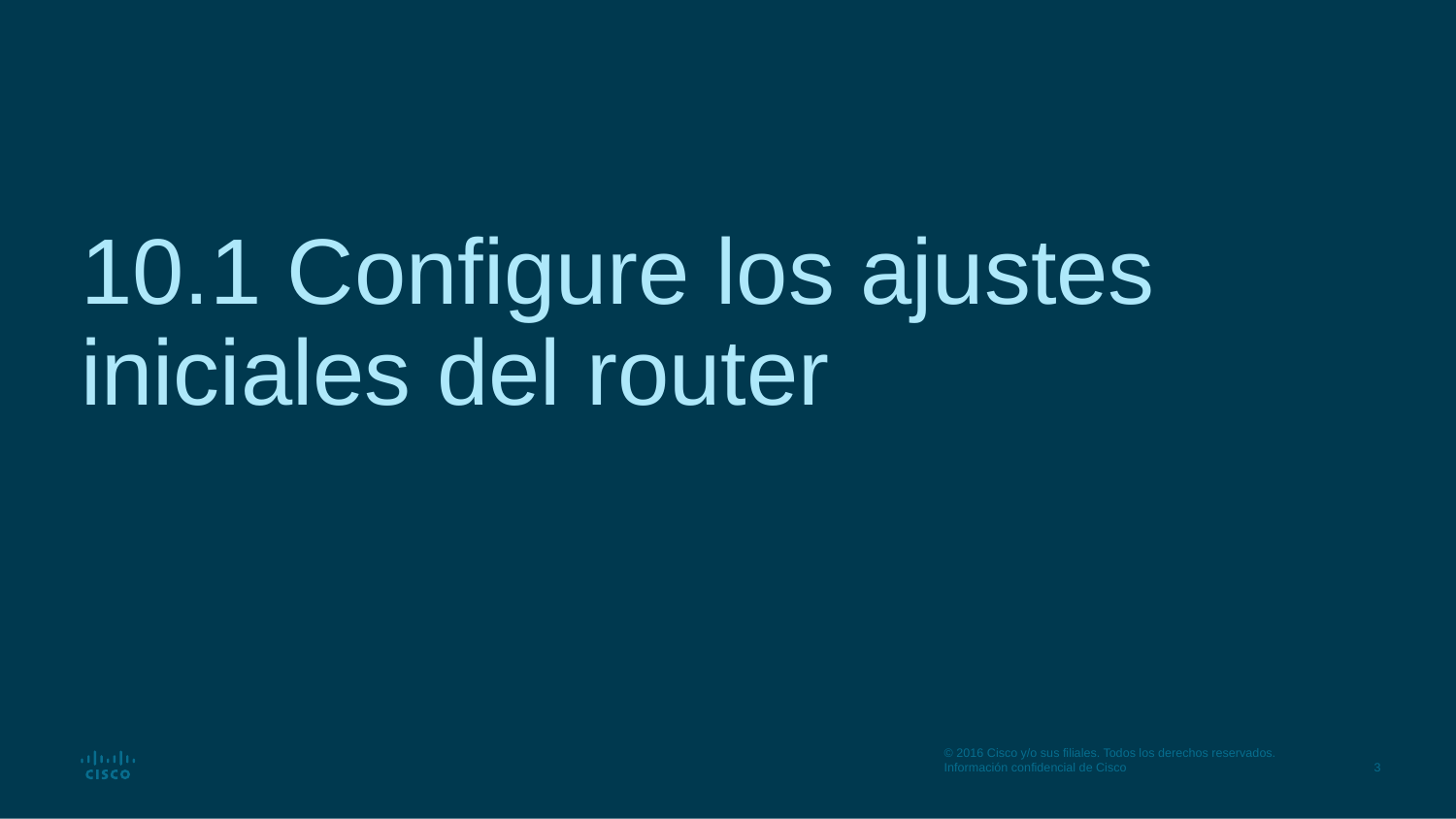

# 10.1 Configure los ajustes iniciales del router